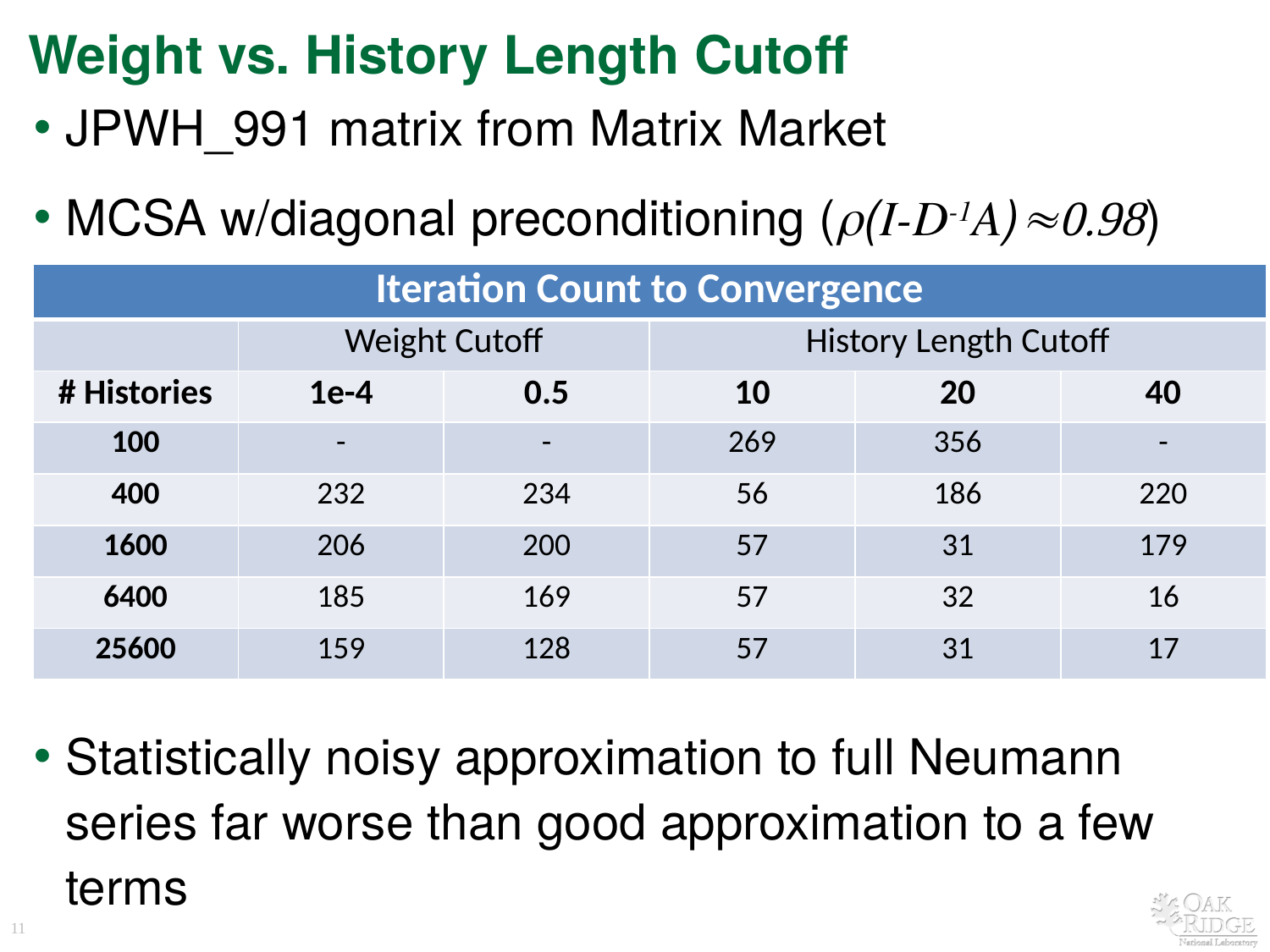

# Weight vs. History Length Cutoff
JPWH_991 matrix from Matrix Market
MCSA w/diagonal preconditioning (ρ(I-D-1A)≈0.98)

Statistically noisy approximation to full Neumann series far worse than good approximation to a few terms
| Iteration Count to Convergence |  |  |  |  |  |
| --- | --- | --- | --- | --- | --- |
|  | Weight Cutoff |  | History Length Cutoff |  |  |
| # Histories | 1e-4 | 0.5 | 10 | 20 | 40 |
| 100 | - | - | 269 | 356 | - |
| 400 | 232 | 234 | 56 | 186 | 220 |
| 1600 | 206 | 200 | 57 | 31 | 179 |
| 6400 | 185 | 169 | 57 | 32 | 16 |
| 25600 | 159 | 128 | 57 | 31 | 17 |